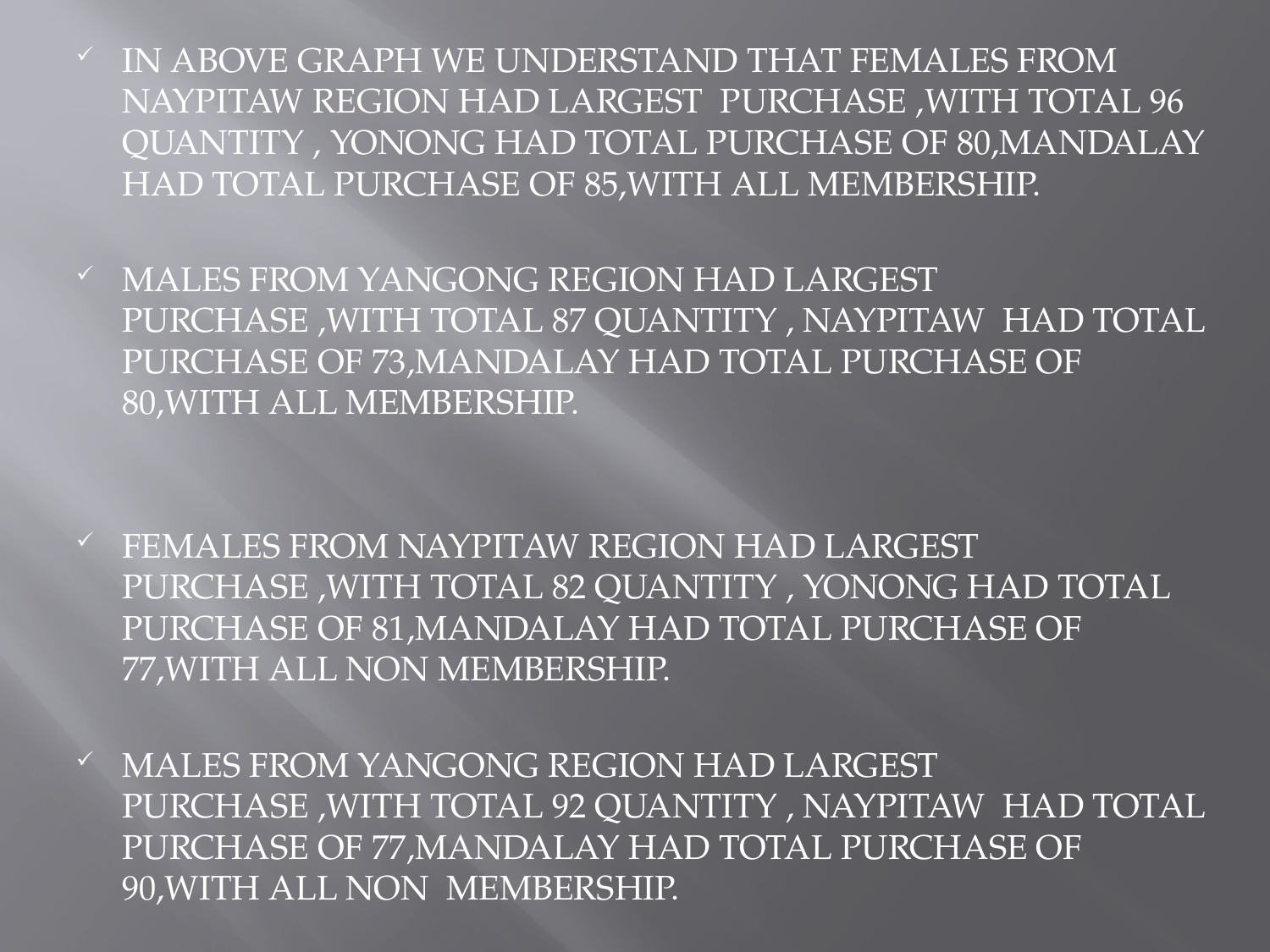

IN ABOVE GRAPH WE UNDERSTAND THAT FEMALES FROM NAYPITAW REGION HAD LARGEST  PURCHASE ,WITH TOTAL 96 QUANTITY , YONONG HAD TOTAL PURCHASE OF 80,MANDALAY HAD TOTAL PURCHASE OF 85,WITH ALL MEMBERSHIP.

MALES FROM YANGONG REGION HAD LARGEST  PURCHASE ,WITH TOTAL 87 QUANTITY , NAYPITAW  HAD TOTAL PURCHASE OF 73,MANDALAY HAD TOTAL PURCHASE OF 80,WITH ALL MEMBERSHIP.

FEMALES FROM NAYPITAW REGION HAD LARGEST  PURCHASE ,WITH TOTAL 82 QUANTITY , YONONG HAD TOTAL PURCHASE OF 81,MANDALAY HAD TOTAL PURCHASE OF 77,WITH ALL NON MEMBERSHIP.

MALES FROM YANGONG REGION HAD LARGEST  PURCHASE ,WITH TOTAL 92 QUANTITY , NAYPITAW  HAD TOTAL PURCHASE OF 77,MANDALAY HAD TOTAL PURCHASE OF 90,WITH ALL NON  MEMBERSHIP.

#